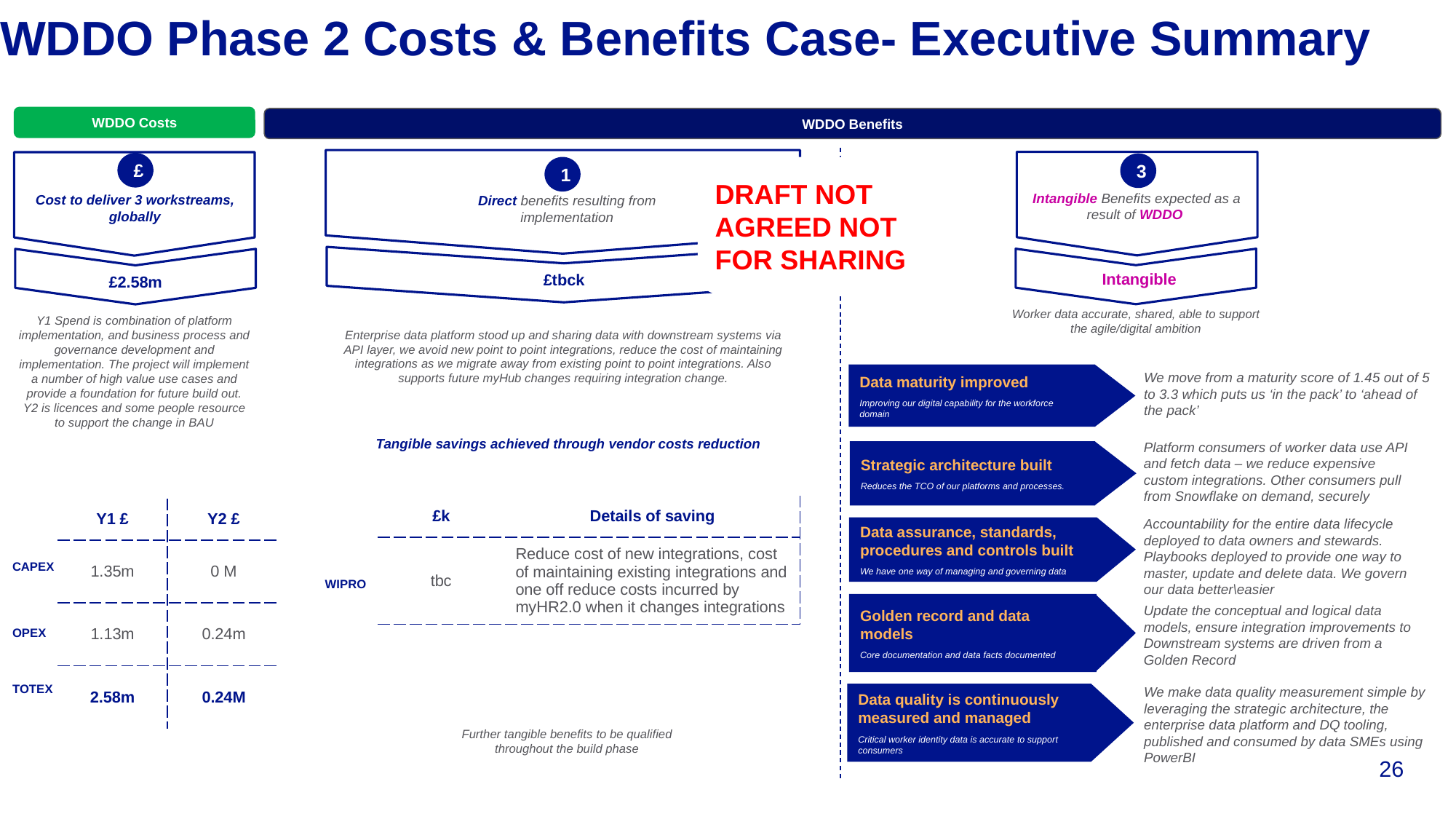

WDDO Phase 2 Costs & Benefits Case- Executive Summary

WDDO Costs
WDDO Benefits
£
3

1
DRAFT NOT AGREED NOT FOR SHARING
Intangible Benefits expected as a result of WDDO
Cost to deliver 3 workstreams, globally
Direct benefits resulting from implementation
 Intangible
£tbck
£2.58m
Worker data accurate, shared, able to support the agile/digital ambition
Y1 Spend is combination of platform implementation, and business process and governance development and implementation. The project will implement a number of high value use cases and provide a foundation for future build out. Y2 is licences and some people resource to support the change in BAU
Enterprise data platform stood up and sharing data with downstream systems via API layer, we avoid new point to point integrations, reduce the cost of maintaining integrations as we migrate away from existing point to point integrations. Also supports future myHub changes requiring integration change.
Data maturity improved
Improving our digital capability for the workforce domain
We move from a maturity score of 1.45 out of 5 to 3.3 which puts us ‘in the pack’ to ‘ahead of the pack’
Tangible savings achieved through vendor costs reduction
Platform consumers of worker data use API and fetch data – we reduce expensive custom integrations. Other consumers pull from Snowflake on demand, securely
Strategic architecture built
Reduces the TCO of our platforms and processes.
| £k | Details of saving |
| --- | --- |
| tbc | Reduce cost of new integrations, cost of maintaining existing integrations and one off reduce costs incurred by myHR2.0 when it changes integrations |
| Y1 £ | Y2 £ |
| --- | --- |
| 1.35m | 0 M |
| 1.13m | 0.24m |
| 2.58m | 0.24M |
Accountability for the entire data lifecycle deployed to data owners and stewards. Playbooks deployed to provide one way to master, update and delete data. We govern our data better\easier
Data assurance, standards, procedures and controls built
We have one way of managing and governing data
CAPEX
WIPRO
Golden record and data models
Core documentation and data facts documented
Update the conceptual and logical data models, ensure integration improvements to Downstream systems are driven from a Golden Record
OPEX
TOTEX
Data quality is continuously measured and managed
Critical worker identity data is accurate to support consumers
We make data quality measurement simple by leveraging the strategic architecture, the enterprise data platform and DQ tooling, published and consumed by data SMEs using PowerBI
Further tangible benefits to be qualified throughout the build phase